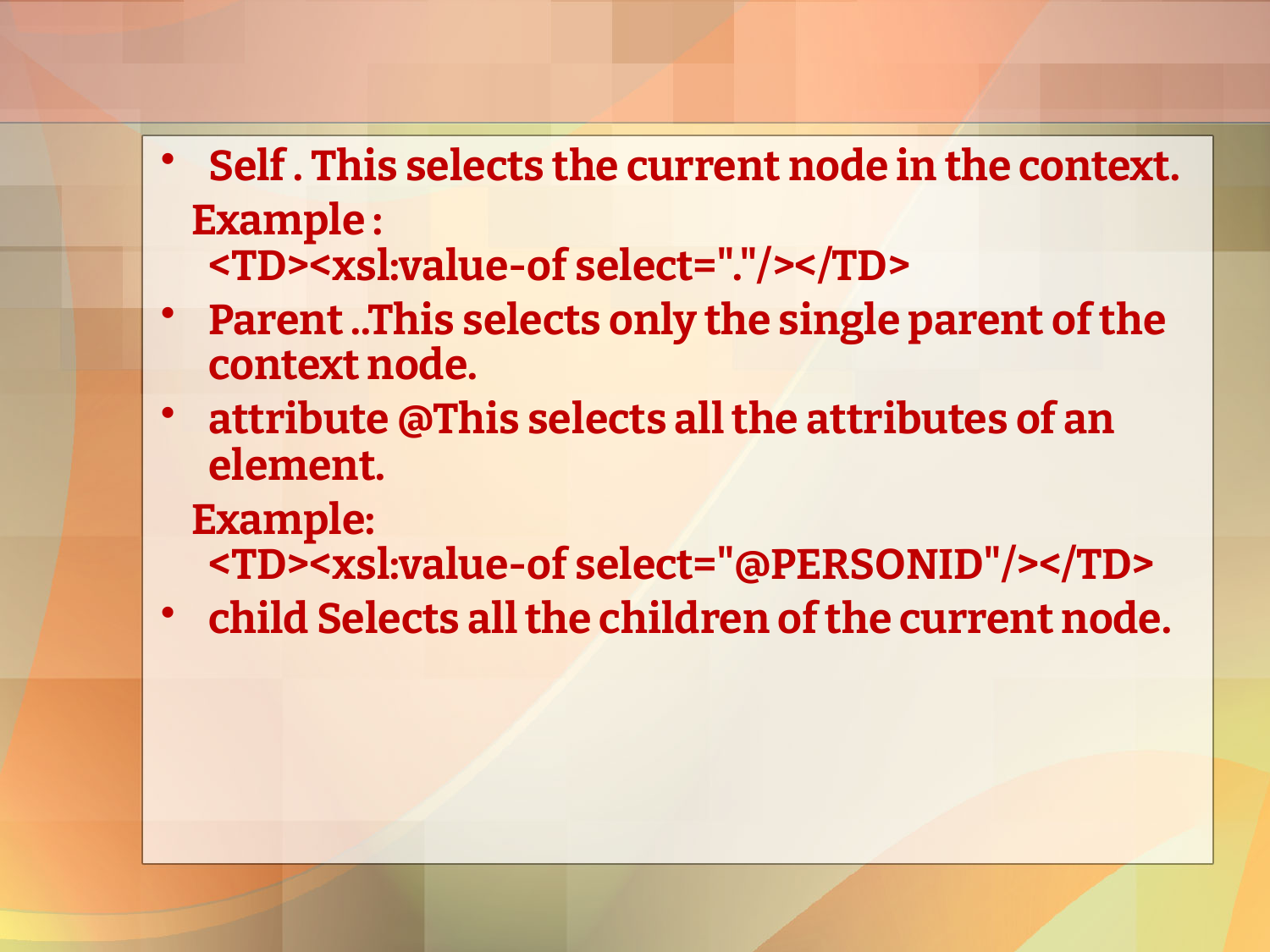

#
Self . This selects the current node in the context.
    Example :
<TD><xsl:value-of select="."/></TD>
Parent ..This selects only the single parent of the context node.
attribute @This selects all the attributes of an element.
    Example:
<TD><xsl:value-of select="@PERSONID"/></TD>
child Selects all the children of the current node.